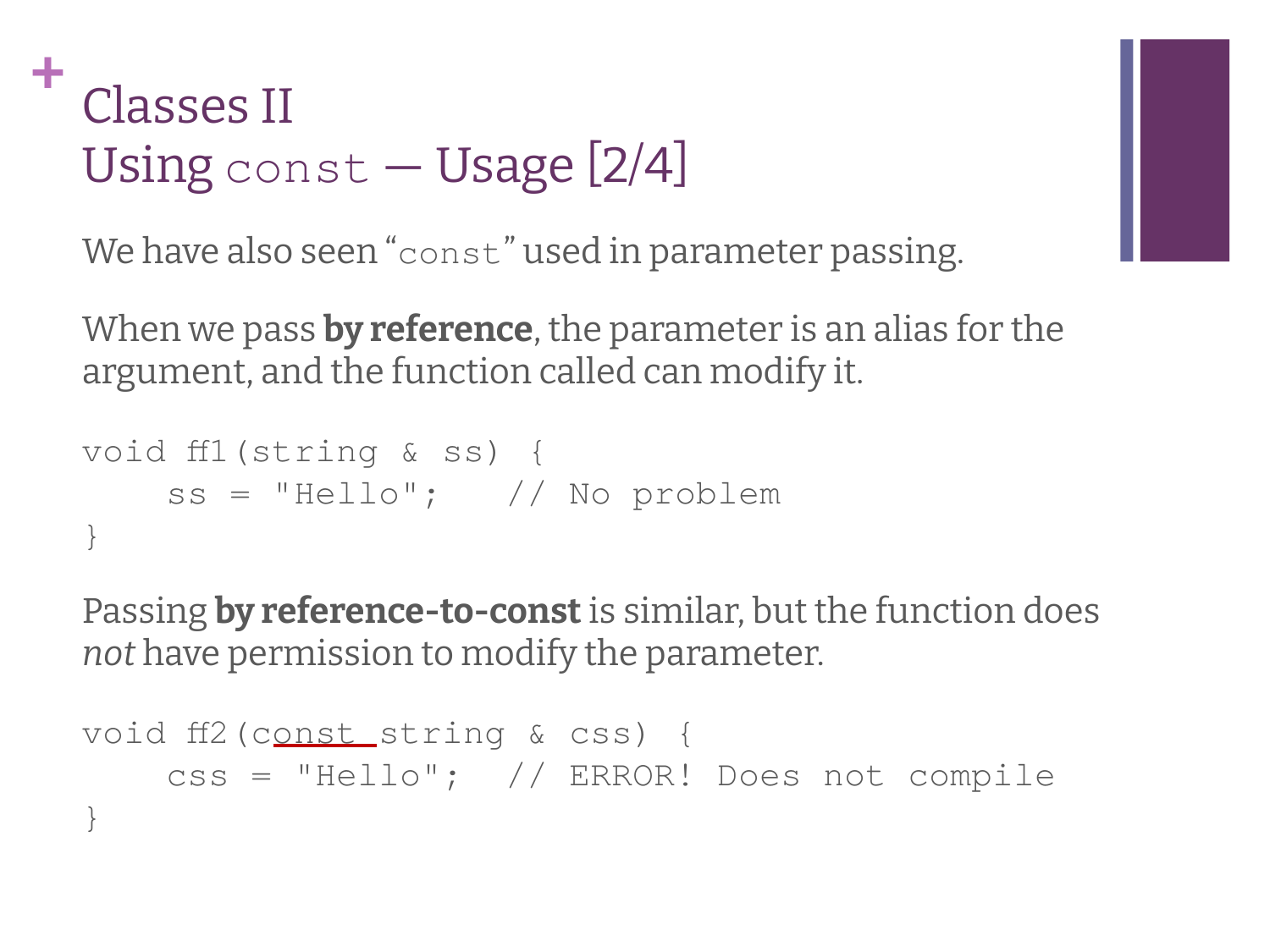

# Classes II Using const — Usage [2/4]
We have also seen “const” used in parameter passing.
When we pass by reference, the parameter is an alias for the argument, and the function called can modify it.
void ff1(string & ss) {
    ss = "Hello";   // No problem
}
Passing by reference-to-const is similar, but the function does not have permission to modify the parameter.
void ff2(const string & css) {
    css = "Hello";  // ERROR! Does not compile
}